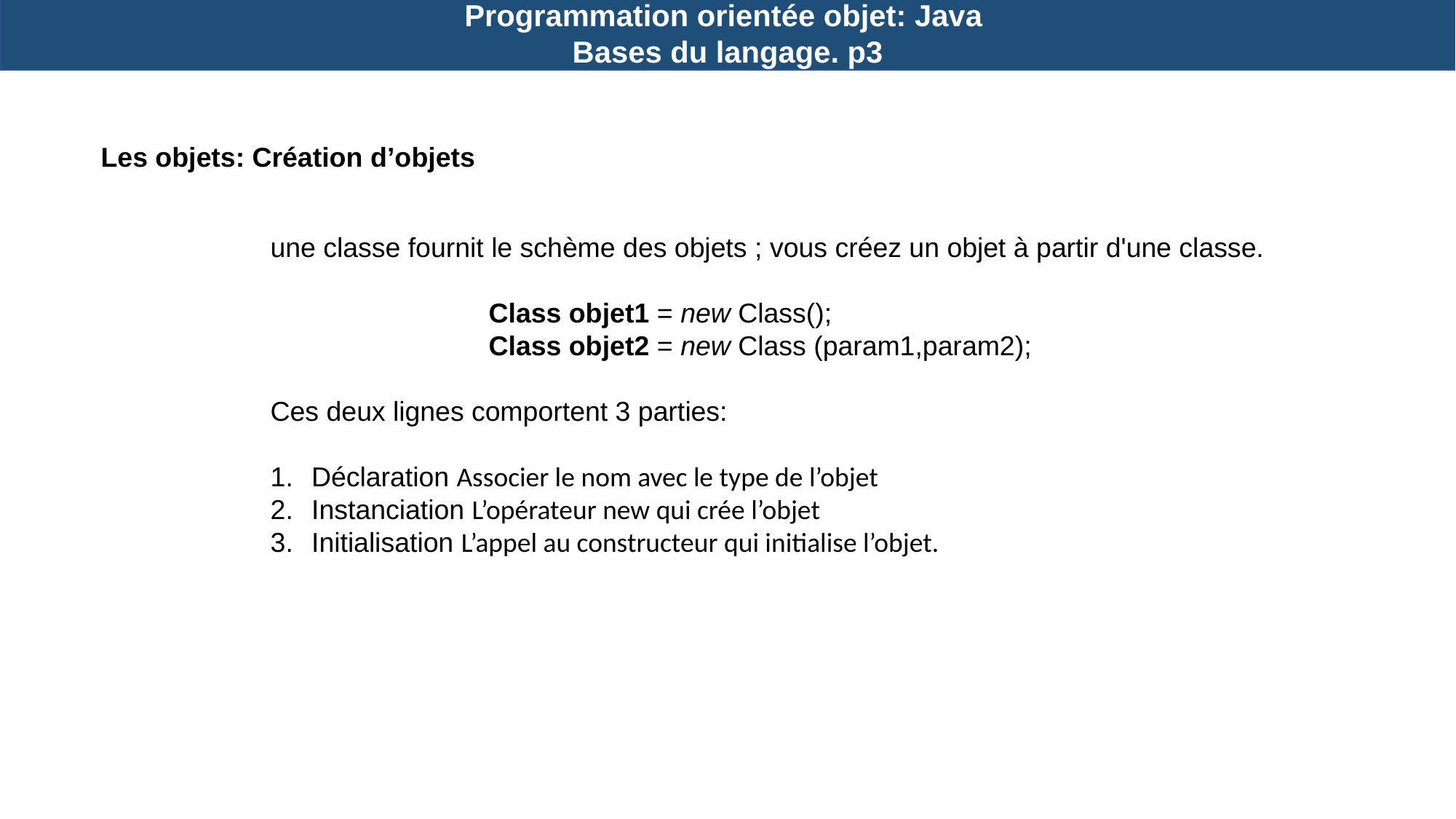

Programmation orientée objet: Java
Bases du langage. p3
Les objets: Création d’objets
une classe fournit le schème des objets ; vous créez un objet à partir d'une classe.

		Class objet1 = new Class();
		Class objet2 = new Class (param1,param2);

Ces deux lignes comportent 3 parties:

Déclaration Associer le nom avec le type de l’objet
Instanciation L’opérateur new qui crée l’objet
Initialisation L’appel au constructeur qui initialise l’objet.